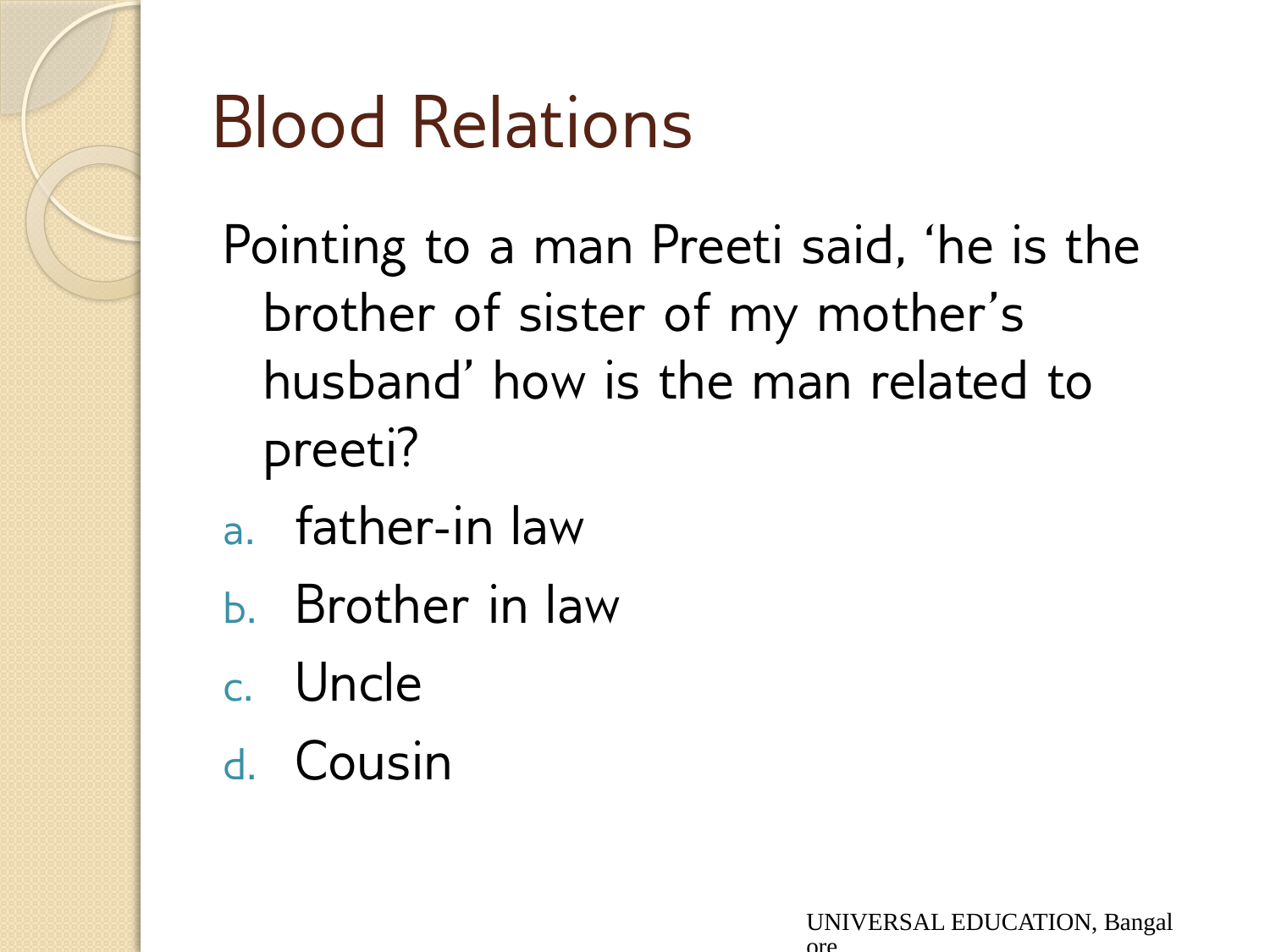

# Blood Relations
Pointing to a man Preeti said, ‘he is the brother of sister of my mother’s husband’ how is the man related to preeti?
father-in law
Brother in law
Uncle
Cousin

UNIVERSAL EDUCATION, Bangalore